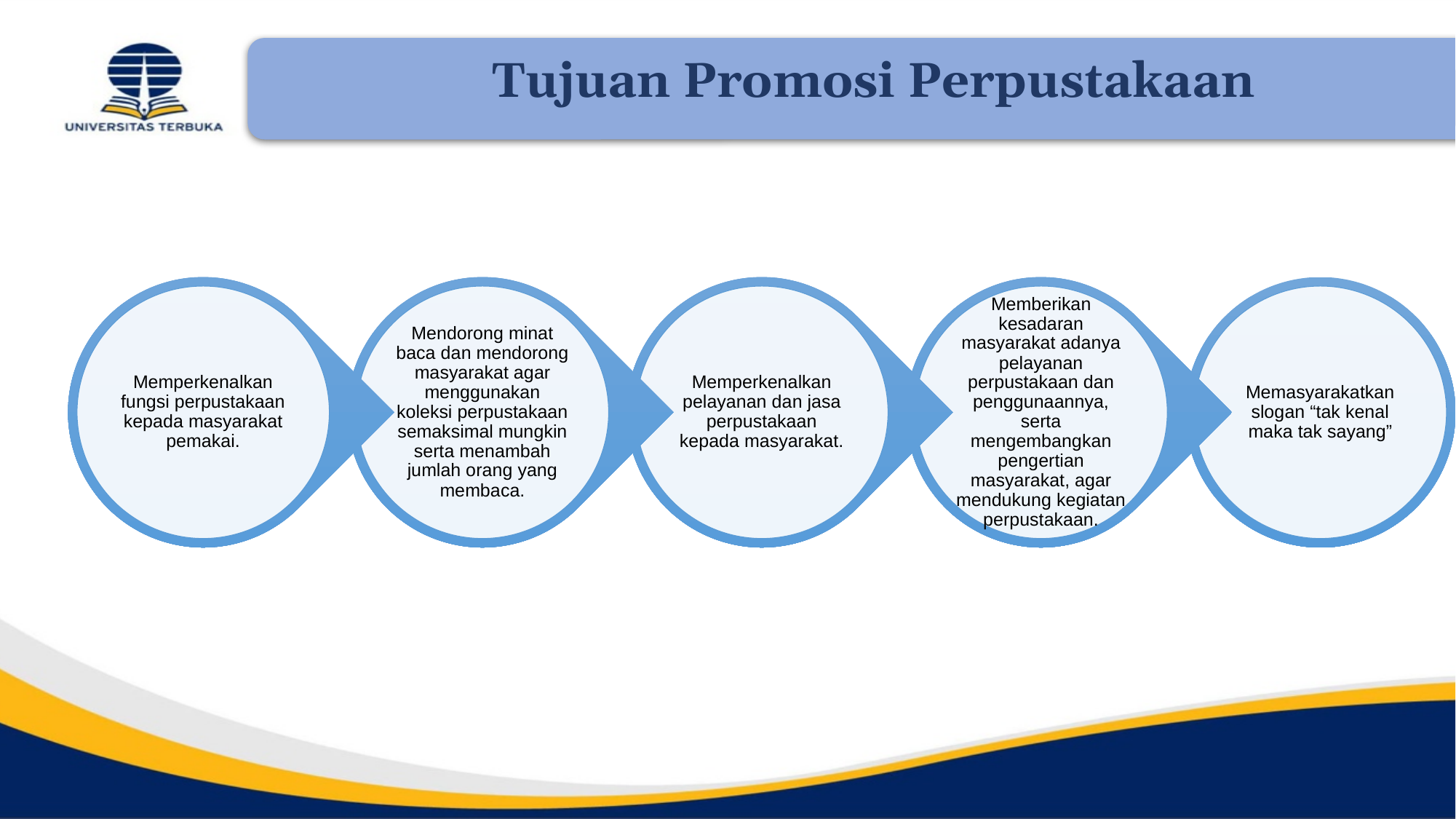

Tujuan Promosi Perpustakaan
Memasyarakatkan slogan “tak kenal maka tak sayang”
Memberikan kesadaran masyarakat adanya pelayanan perpustakaan dan penggunaannya, serta mengembangkan pengertian masyarakat, agar mendukung kegiatan perpustakaan.
Memperkenalkan pelayanan dan jasa perpustakaan kepada masyarakat.
Mendorong minat baca dan mendorong masyarakat agar menggunakan koleksi perpustakaan semaksimal mungkin serta menambah jumlah orang yang membaca.
Memperkenalkan fungsi perpustakaan kepada masyarakat pemakai.